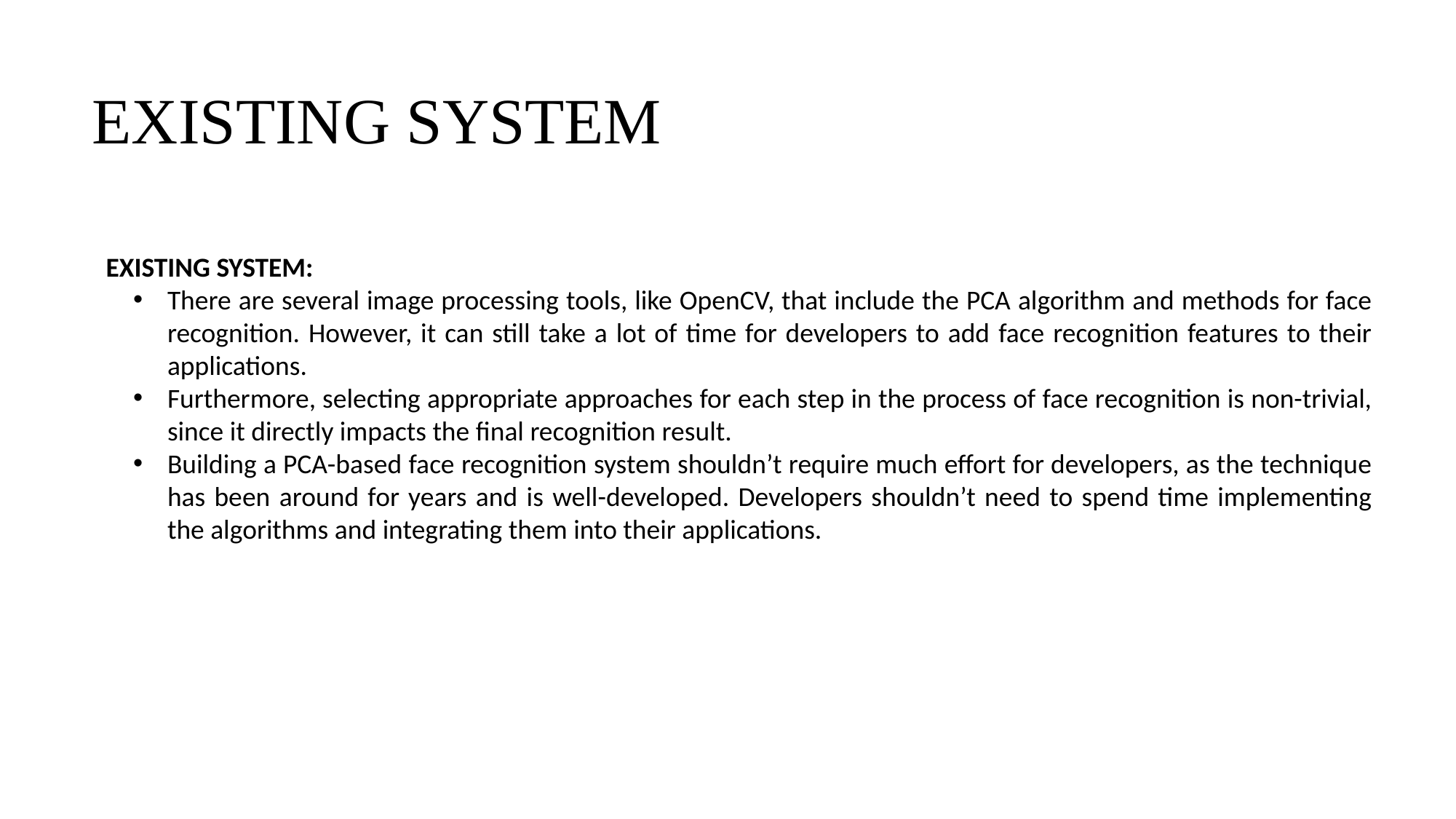

# EXISTING SYSTEM
 EXISTING SYSTEM:
There are several image processing tools, like OpenCV, that include the PCA algorithm and methods for face recognition. However, it can still take a lot of time for developers to add face recognition features to their applications.
Furthermore, selecting appropriate approaches for each step in the process of face recognition is non-trivial, since it directly impacts the final recognition result.
Building a PCA-based face recognition system shouldn’t require much effort for developers, as the technique has been around for years and is well-developed. Developers shouldn’t need to spend time implementing the algorithms and integrating them into their applications.